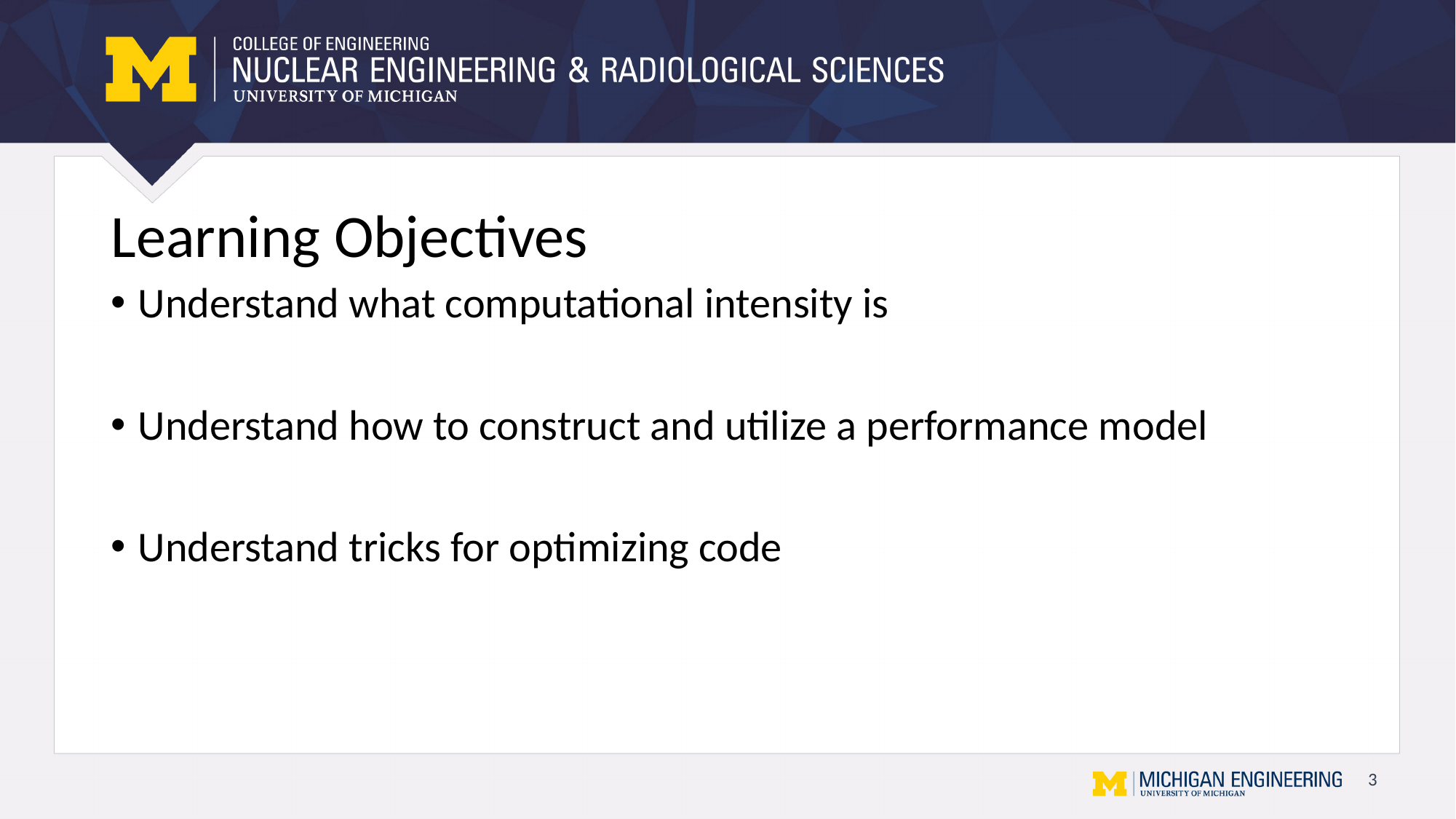

# Learning Objectives
Understand what computational intensity is

Understand how to construct and utilize a performance model

Understand tricks for optimizing code